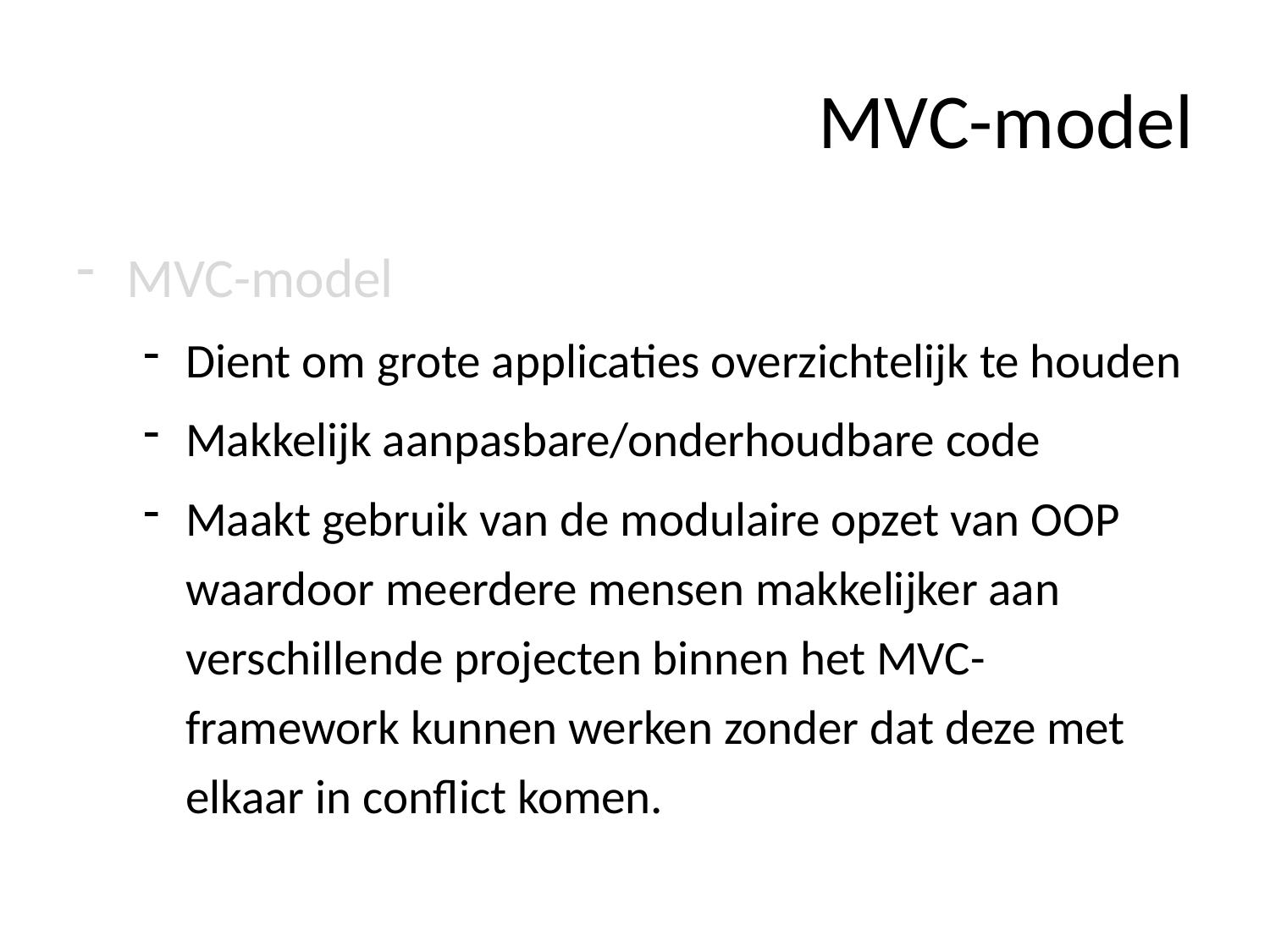

# MVC-model
MVC-model
Dient om grote applicaties overzichtelijk te houden
Makkelijk aanpasbare/onderhoudbare code
Maakt gebruik van de modulaire opzet van OOP waardoor meerdere mensen makkelijker aan verschillende projecten binnen het MVC-framework kunnen werken zonder dat deze met elkaar in conflict komen.